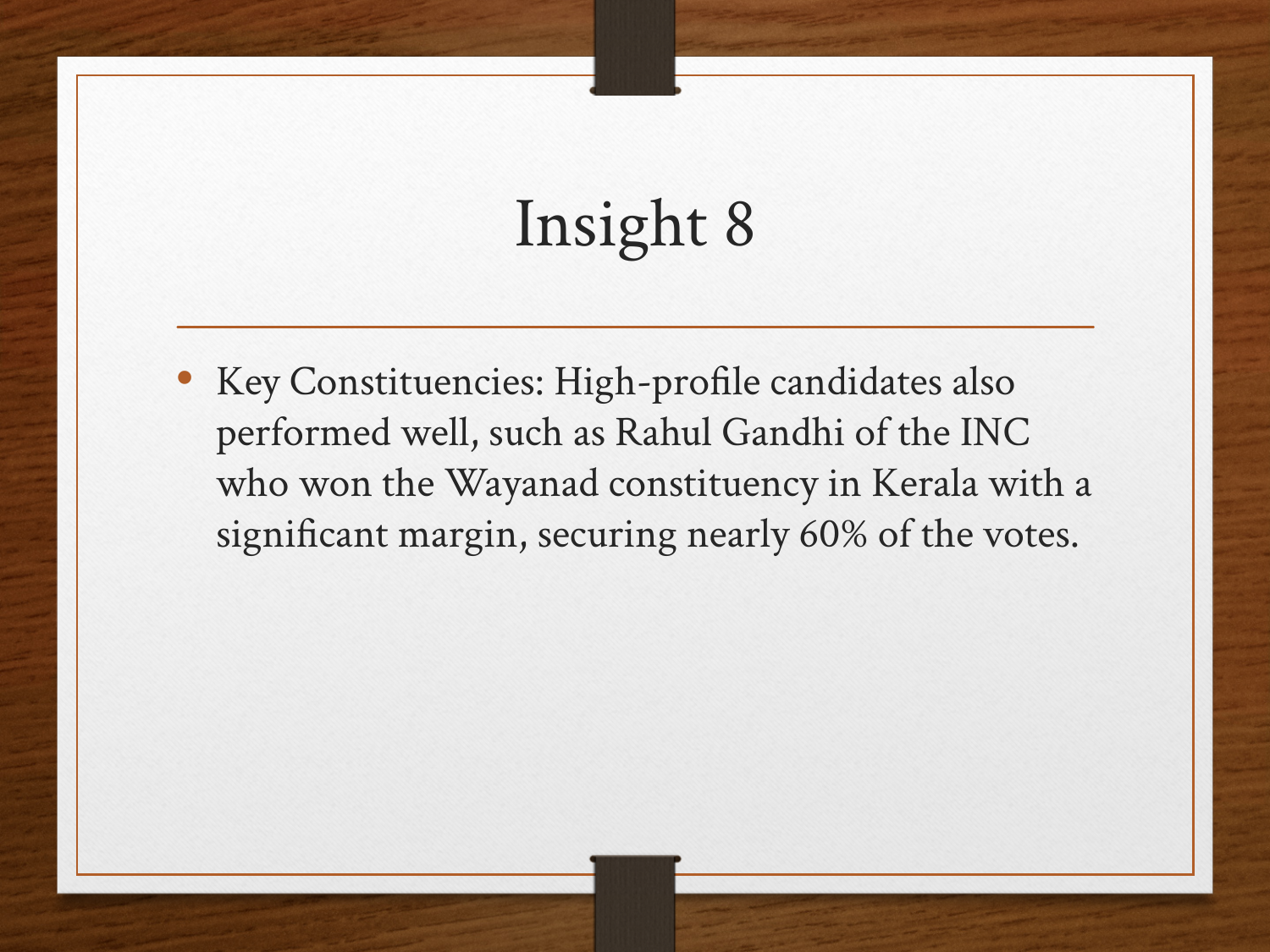

# Insight 8
Key Constituencies: High-profile candidates also performed well, such as Rahul Gandhi of the INC who won the Wayanad constituency in Kerala with a significant margin, securing nearly 60% of the votes.